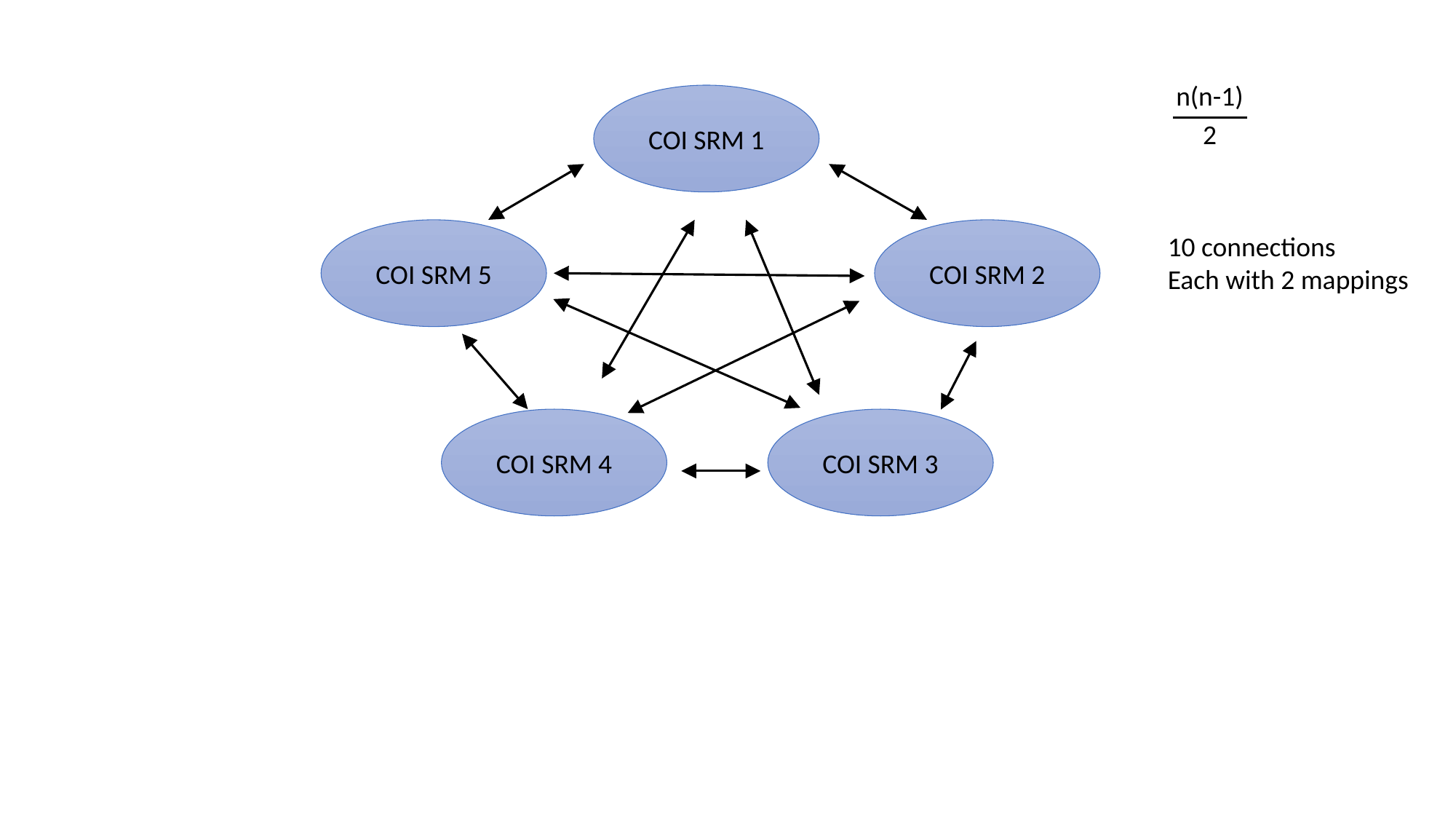

n(n-1)
2
COI SRM 1
COI SRM 5
COI SRM 2
10 connections
Each with 2 mappings
COI SRM 3
COI SRM 4